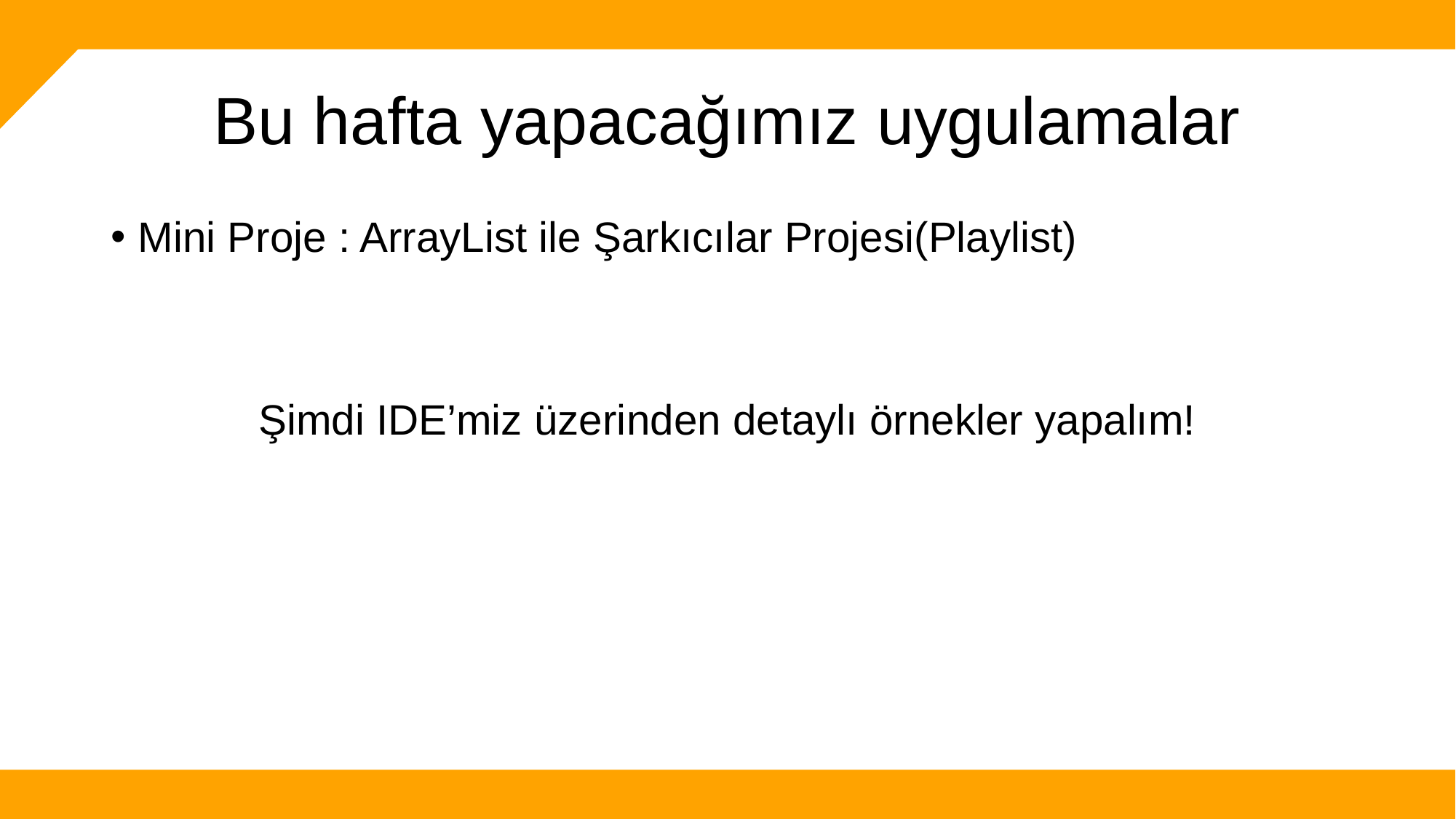

# Bu hafta yapacağımız uygulamalar
Mini Proje : ArrayList ile Şarkıcılar Projesi(Playlist)

Şimdi IDE’miz üzerinden detaylı örnekler yapalım!